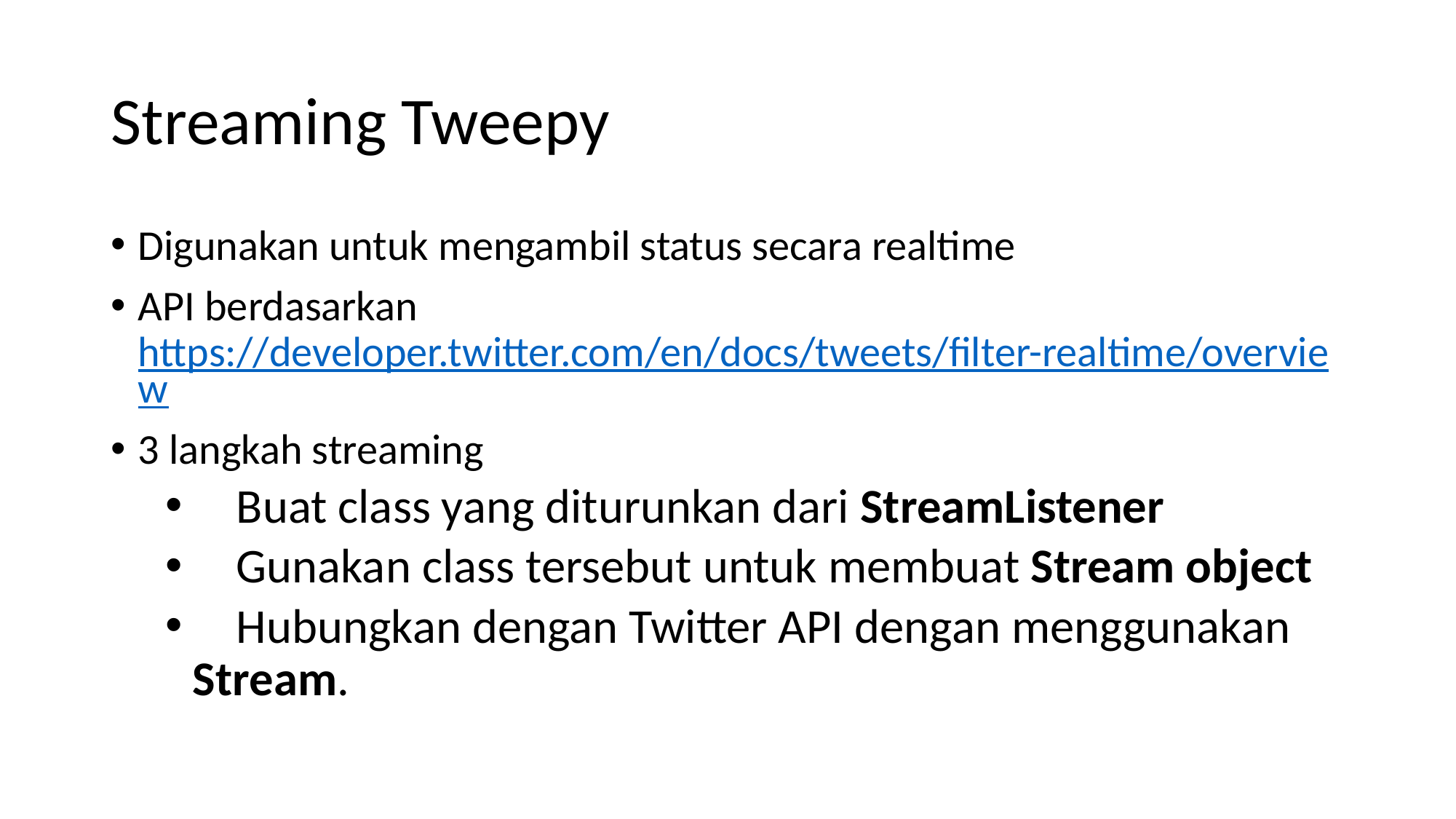

# Streaming Tweepy
Digunakan untuk mengambil status secara realtime
API berdasarkan https://developer.twitter.com/en/docs/tweets/filter-realtime/overview
3 langkah streaming
    Buat class yang diturunkan dari StreamListener
    Gunakan class tersebut untuk membuat Stream object
    Hubungkan dengan Twitter API dengan menggunakan Stream.